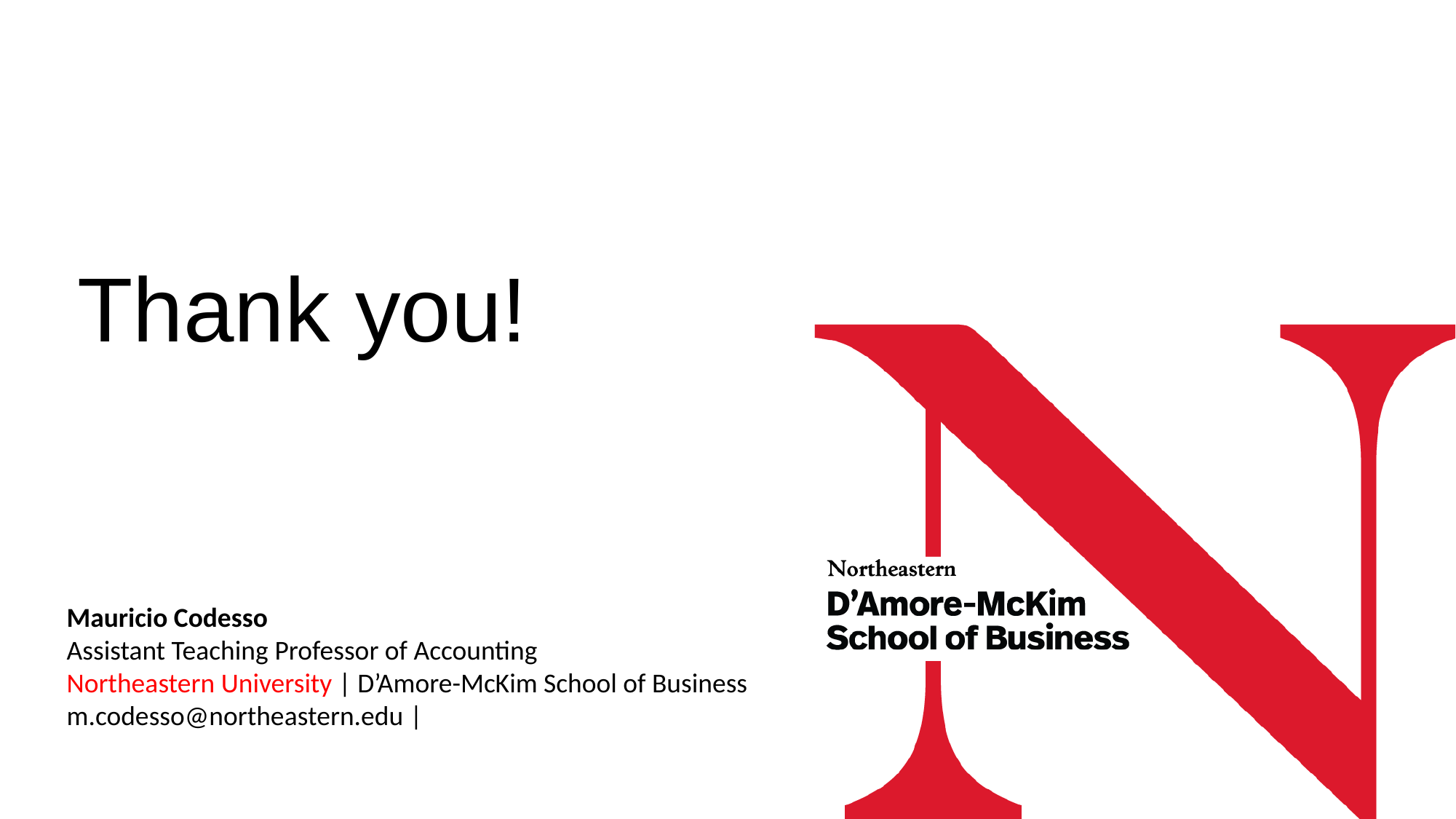

# Thank you!
Mauricio Codesso
Assistant Teaching Professor of Accounting
Northeastern University | D’Amore-McKim School of Business
m.codesso@northeastern.edu |